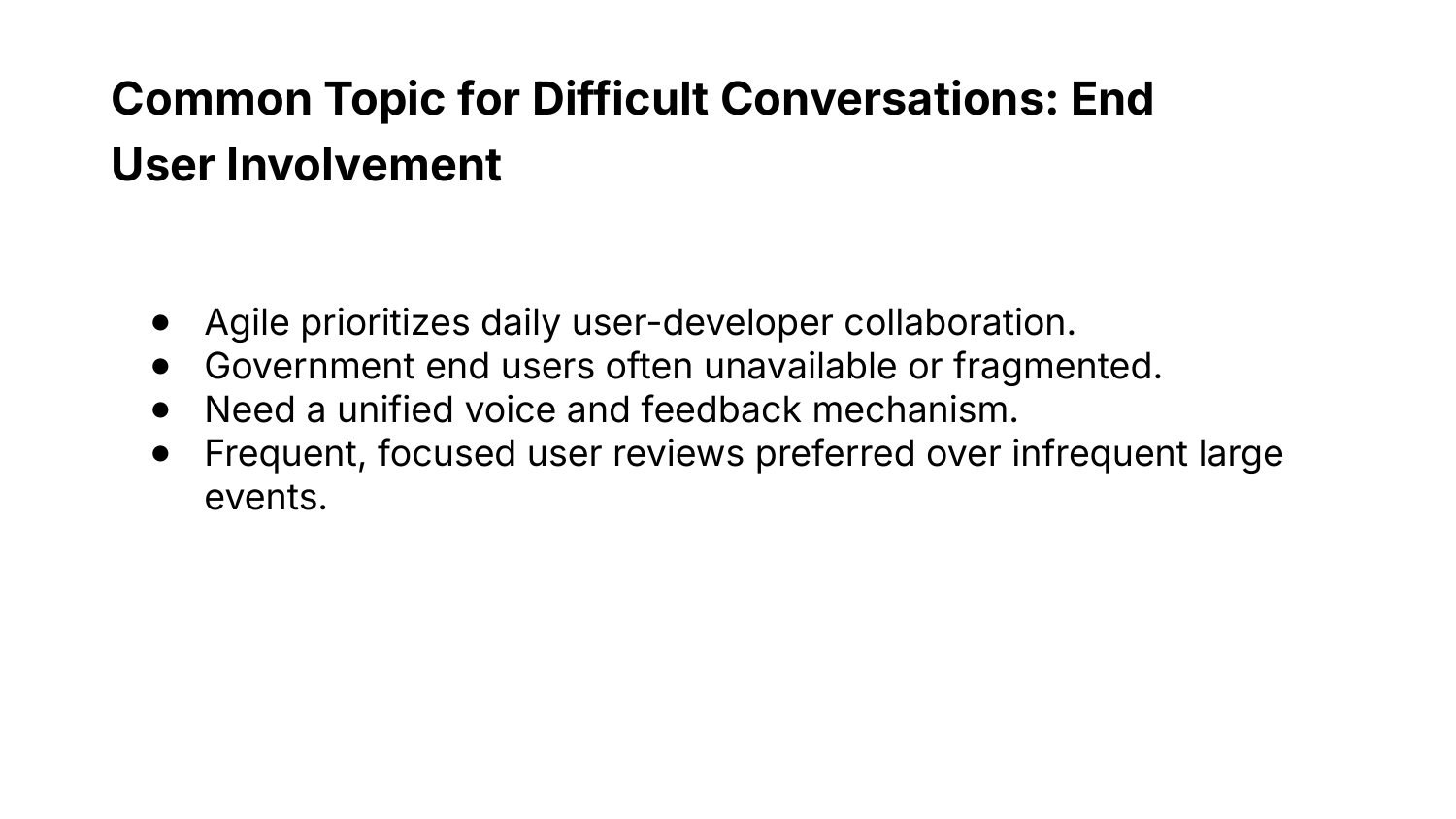

Common Topic for Difficult Conversations: End User Involvement
Agile prioritizes daily user-developer collaboration.
Government end users often unavailable or fragmented.
Need a unified voice and feedback mechanism.
Frequent, focused user reviews preferred over infrequent large events.